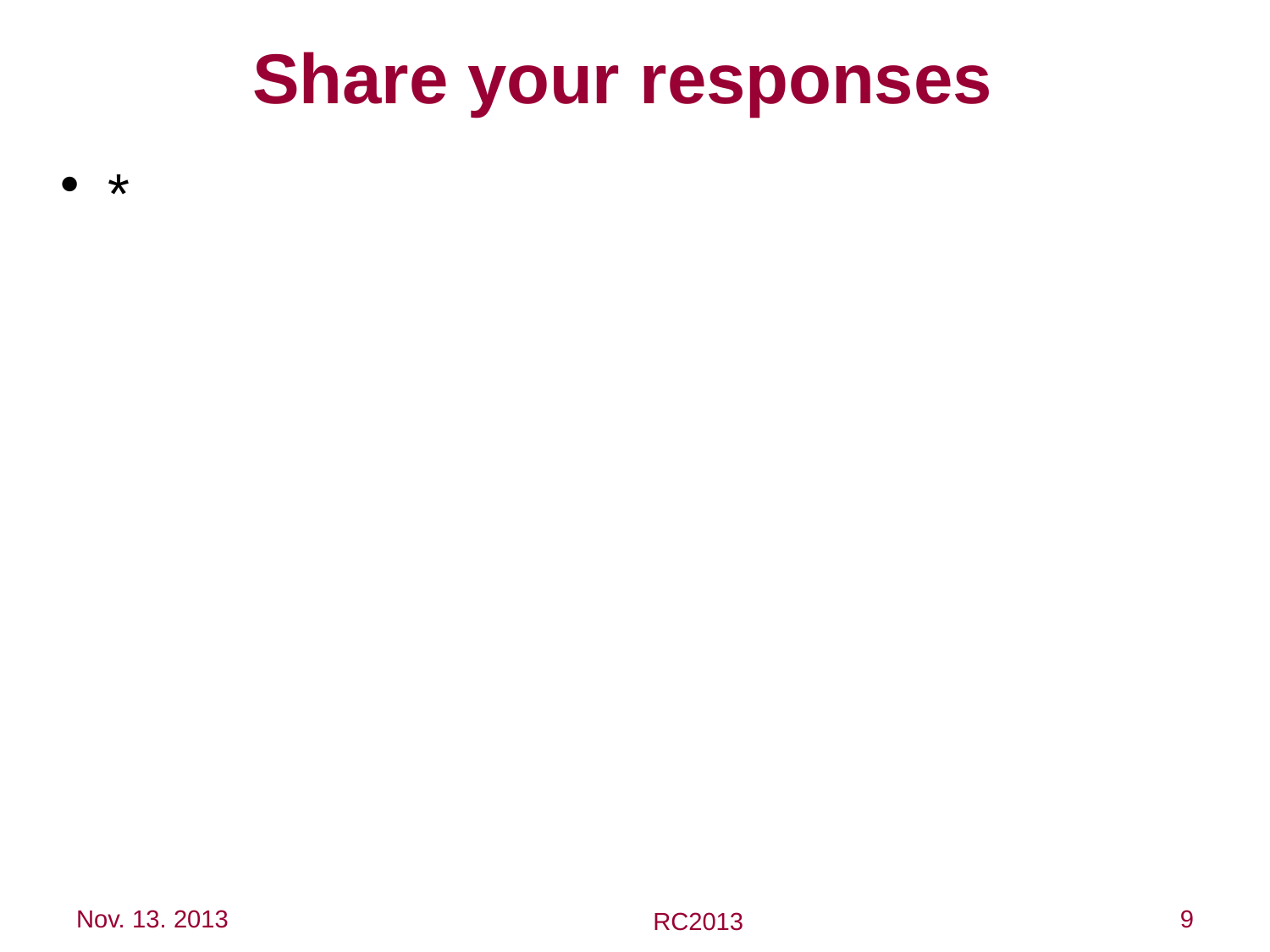

# Share your responses
*
Nov. 13. 2013
9
RC2013